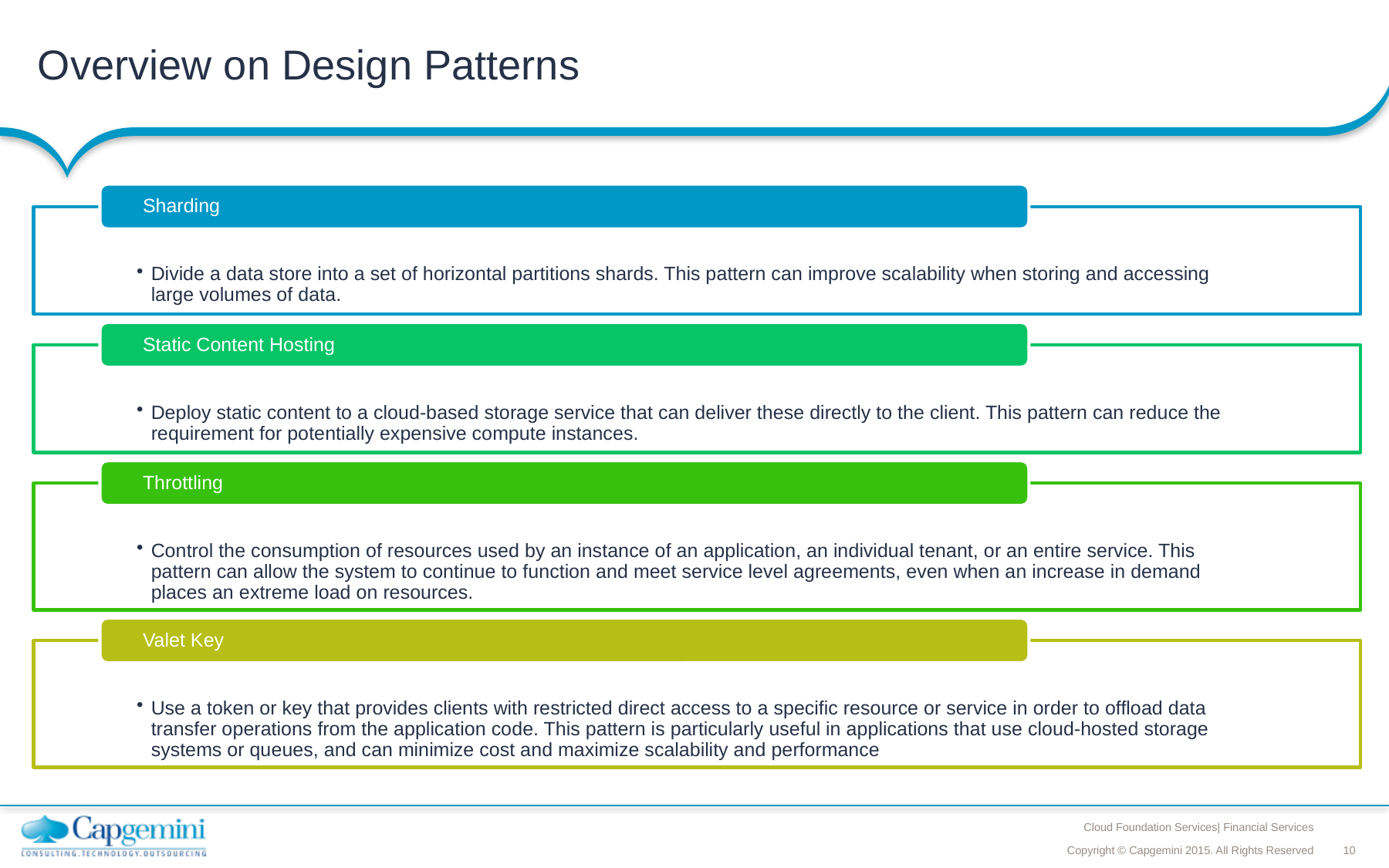

# Overview on Design Patterns

Divide a data store into a set of horizontal partitions shards. This pattern can improve scalability when storing and accessing large volumes of data.
 Sharding

Deploy static content to a cloud-based storage service that can deliver these directly to the client. This pattern can reduce the requirement for potentially expensive compute instances.
 Static Content Hosting

Control the consumption of resources used by an instance of an application, an individual tenant, or an entire service. This pattern can allow the system to continue to function and meet service level agreements, even when an increase in demand places an extreme load on resources.
 Throttling

Use a token or key that provides clients with restricted direct access to a specific resource or service in order to offload data transfer operations from the application code. This pattern is particularly useful in applications that use cloud-hosted storage systems or queues, and can minimize cost and maximize scalability and performance
 Valet Key